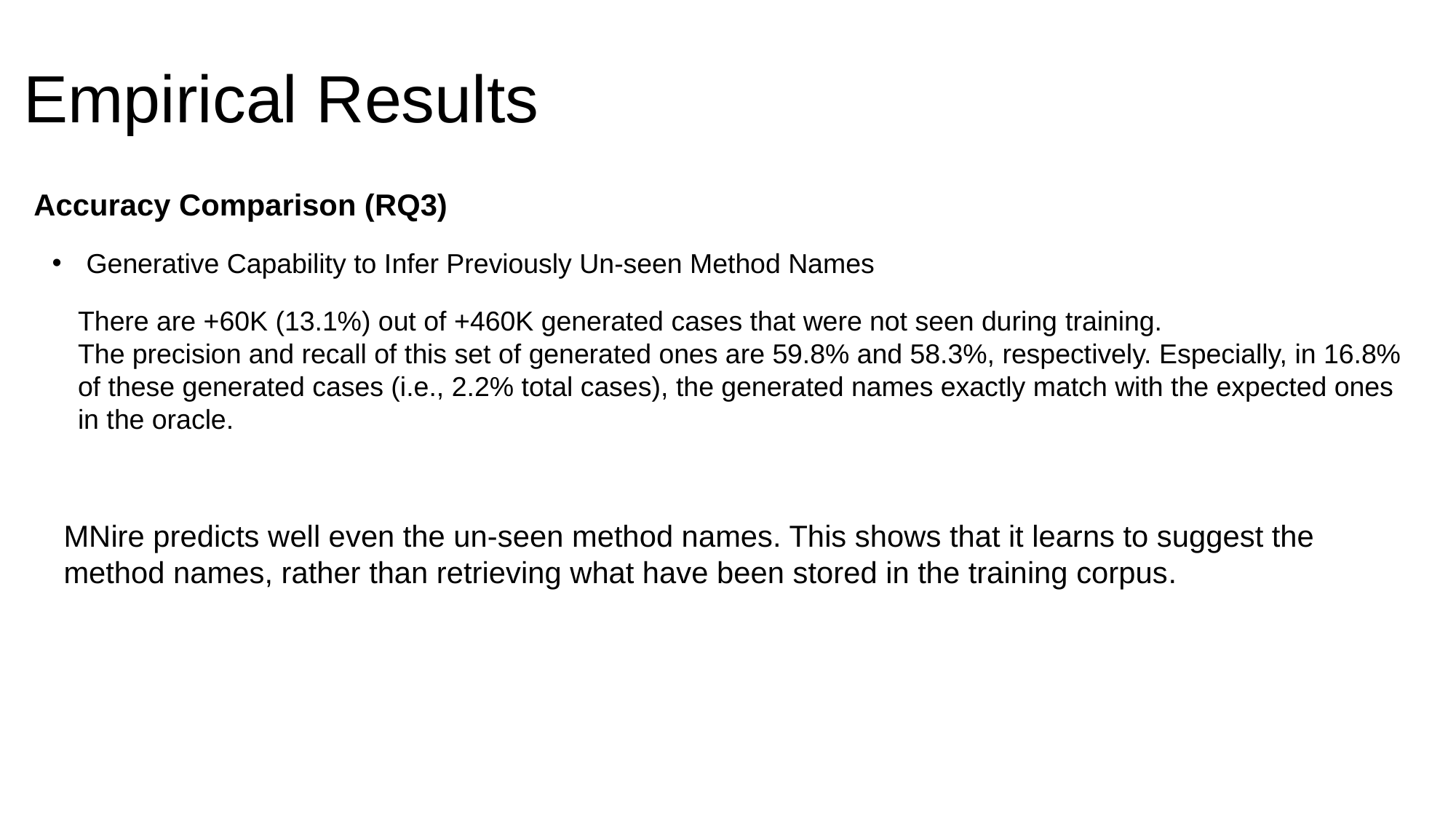

# Empirical Results
Accuracy Comparison (RQ3)
Generative Capability to Infer Previously Un-seen Method Names
There are +60K (13.1%) out of +460K generated cases that were not seen during training.
The precision and recall of this set of generated ones are 59.8% and 58.3%, respectively. Especially, in 16.8% of these generated cases (i.e., 2.2% total cases), the generated names exactly match with the expected ones in the oracle.
MNire predicts well even the un-seen method names. This shows that it learns to suggest the method names, rather than retrieving what have been stored in the training corpus.